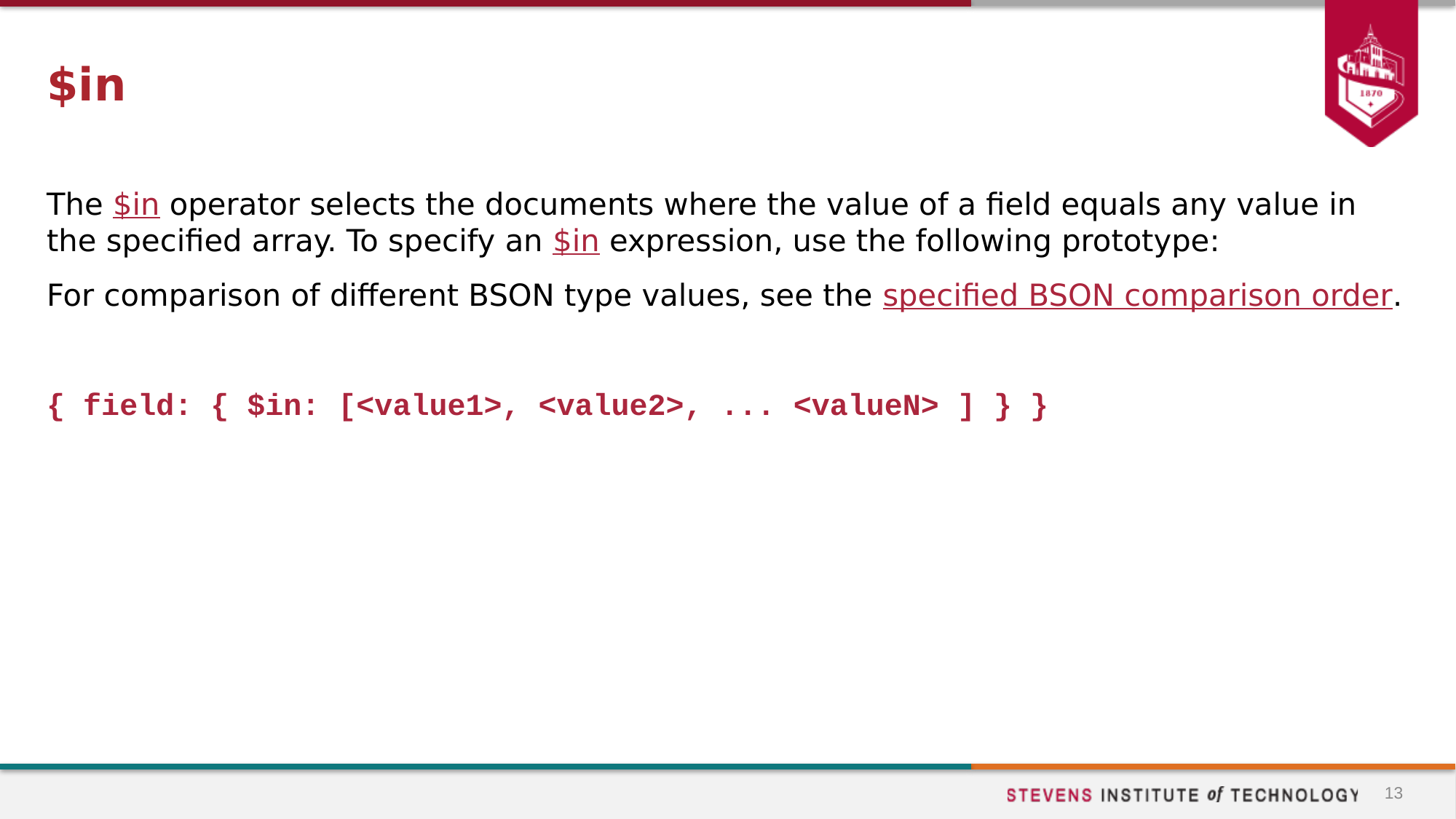

# $in
The $in operator selects the documents where the value of a field equals any value in the specified array. To specify an $in expression, use the following prototype:
For comparison of different BSON type values, see the specified BSON comparison order.

{ field: { $in: [<value1>, <value2>, ... <valueN> ] } }
13